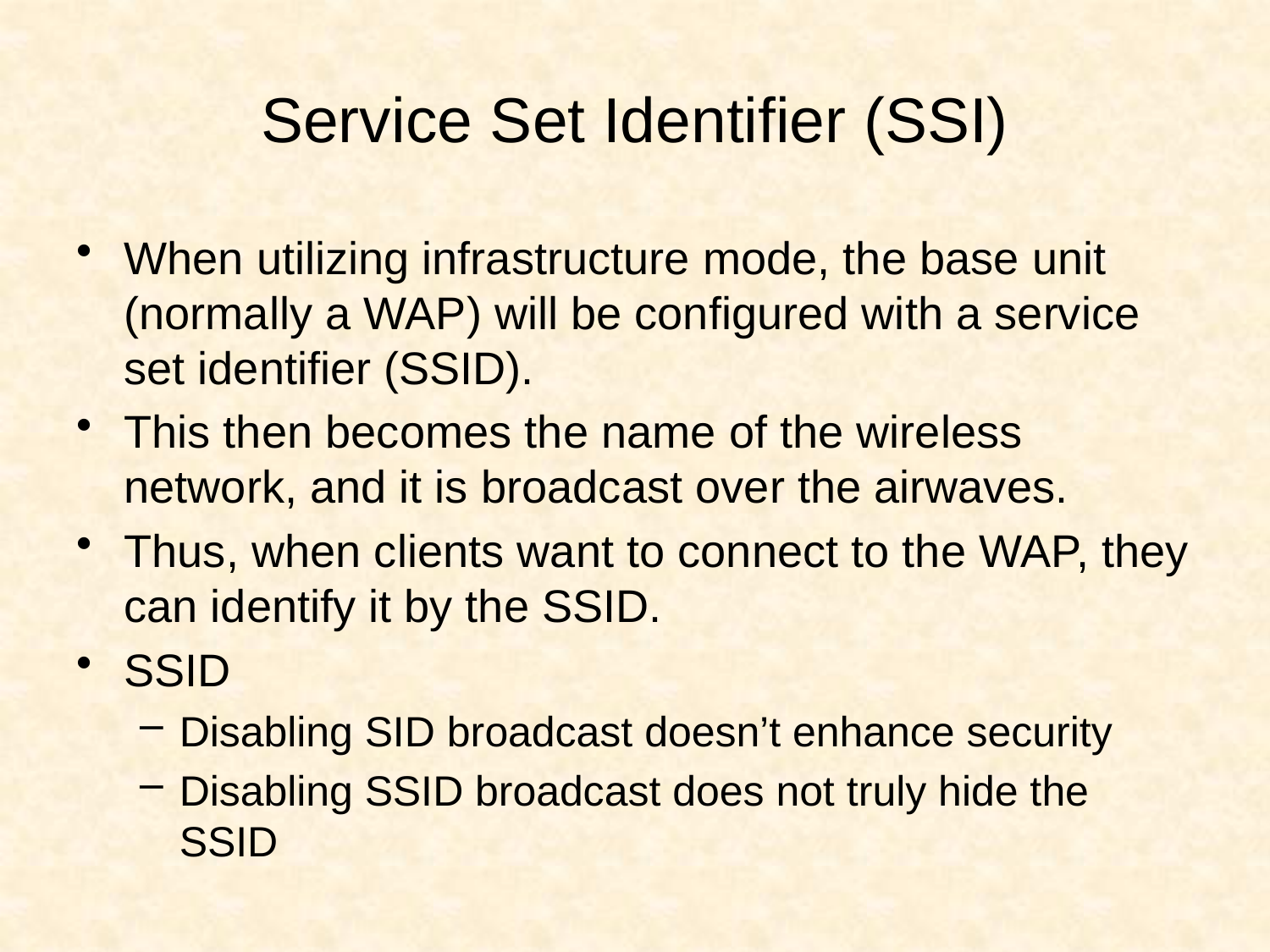

# Service Set Identifier (SSI)
When utilizing infrastructure mode, the base unit (normally a WAP) will be configured with a service set identifier (SSID).
This then becomes the name of the wireless network, and it is broadcast over the airwaves.
Thus, when clients want to connect to the WAP, they can identify it by the SSID.
SSID
Disabling SID broadcast doesn’t enhance security
Disabling SSID broadcast does not truly hide the SSID

52